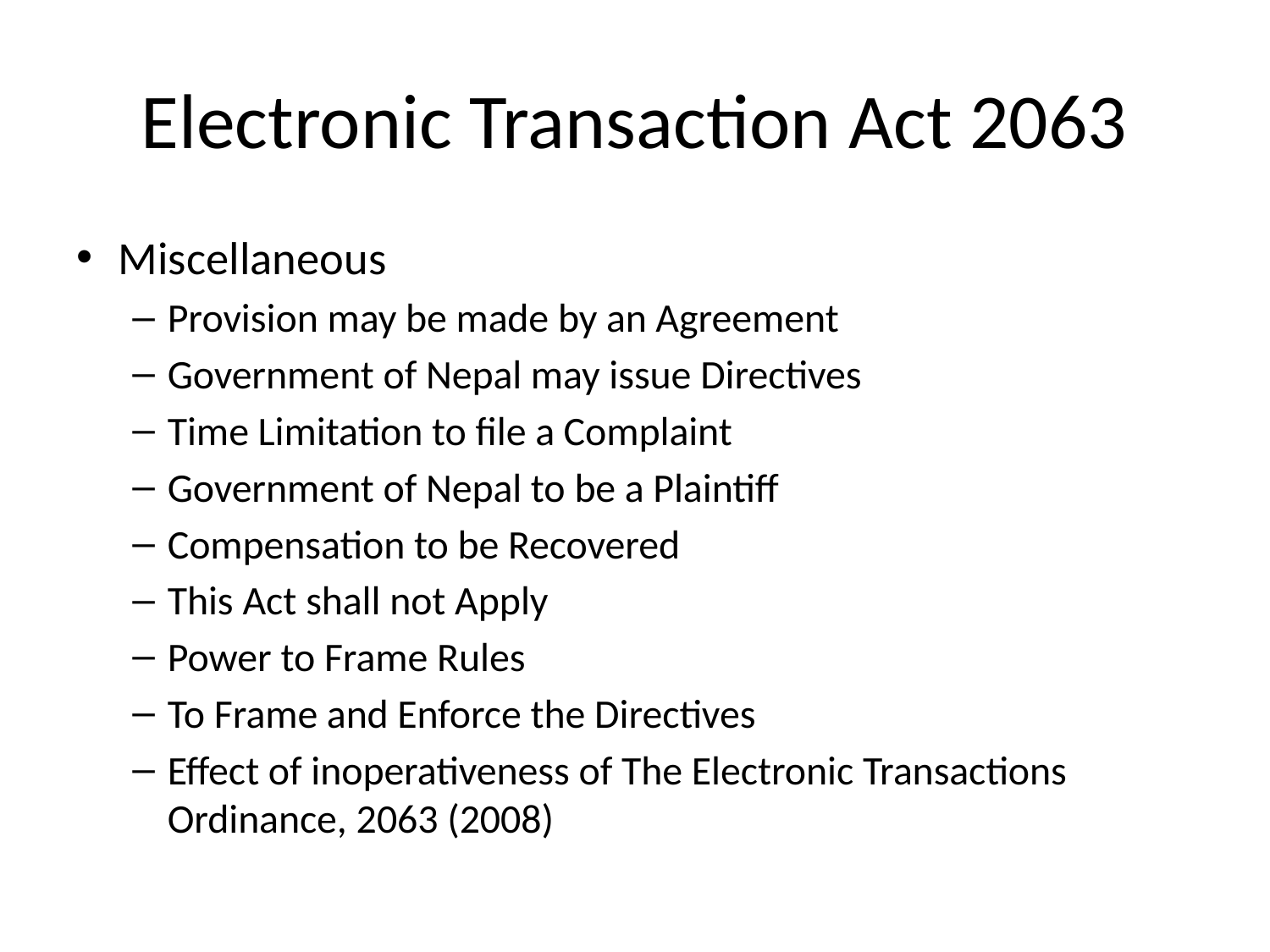

# Electronic Transaction Act 2063
Miscellaneous
Provision may be made by an Agreement
Government of Nepal may issue Directives
Time Limitation to file a Complaint
Government of Nepal to be a Plaintiff
Compensation to be Recovered
This Act shall not Apply
Power to Frame Rules
To Frame and Enforce the Directives
Effect of inoperativeness of The Electronic Transactions Ordinance, 2063 (2008)